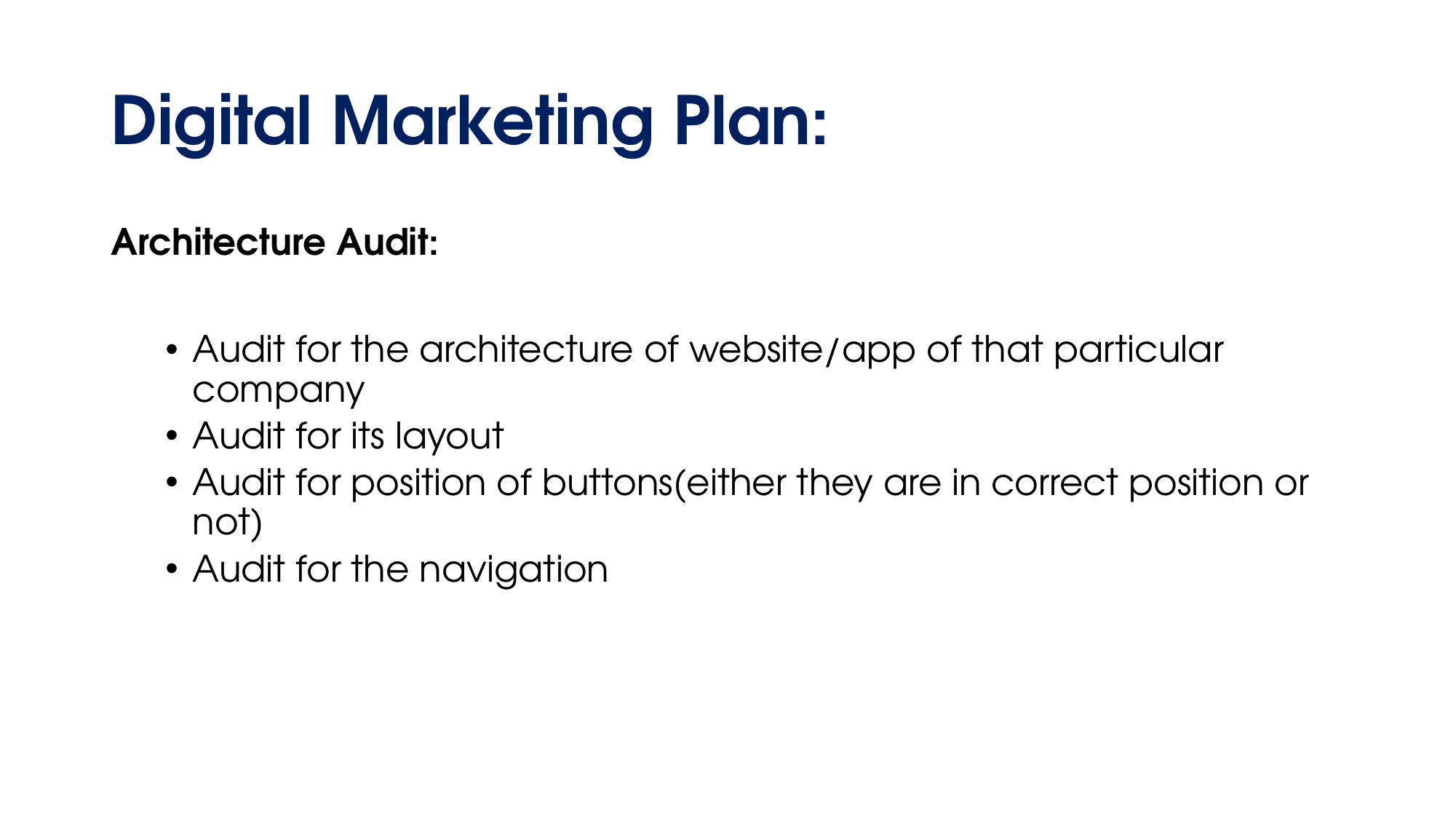

# Digital Marketing Plan:
Architecture Audit:

Audit for the architecture of website/app of that particular company
Audit for its layout
Audit for position of buttons(either they are in correct position or not)
Audit for the navigation